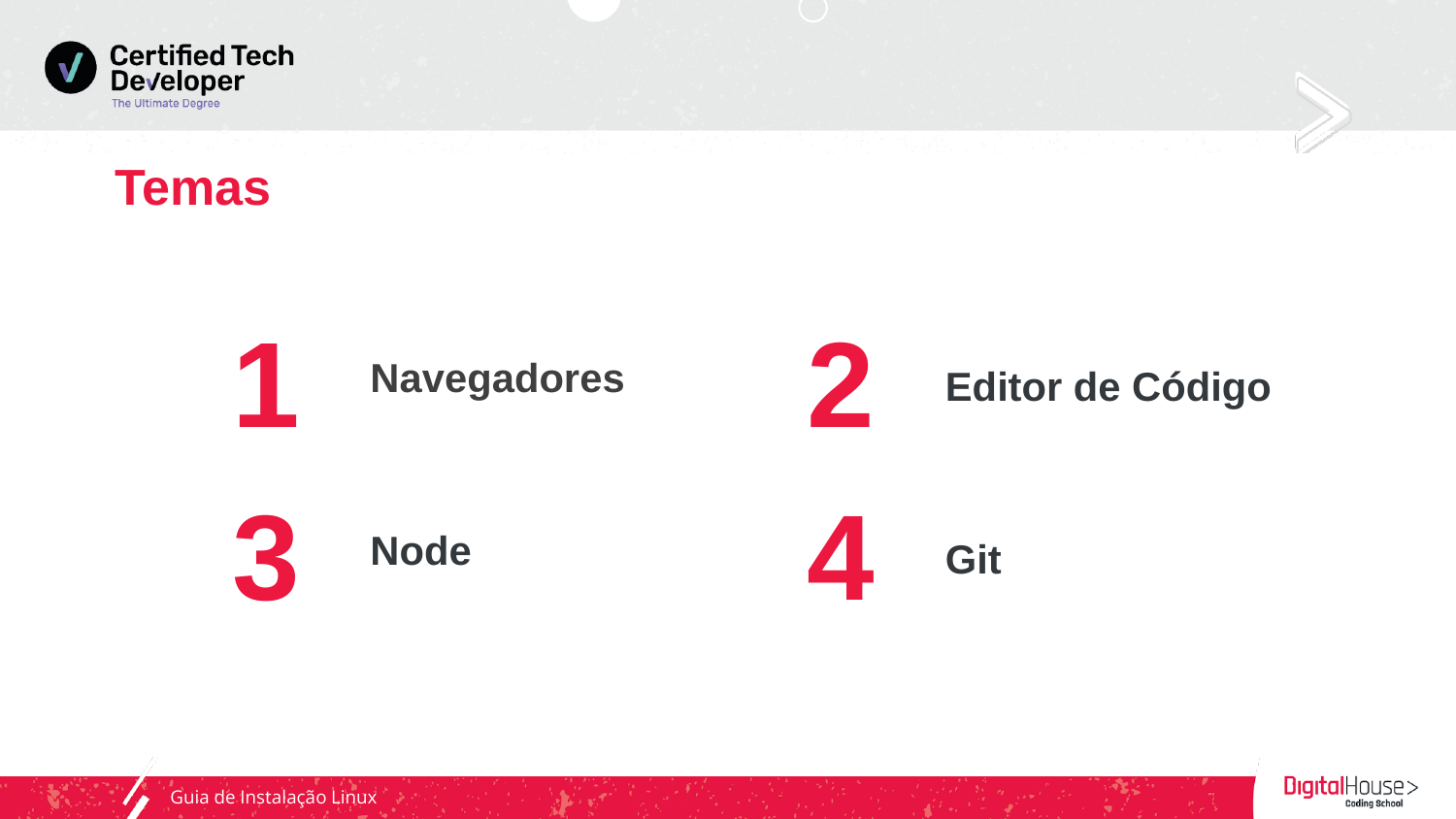

# Temas
1
2
Navegadores
Editor de Código
3
4
Node
Git